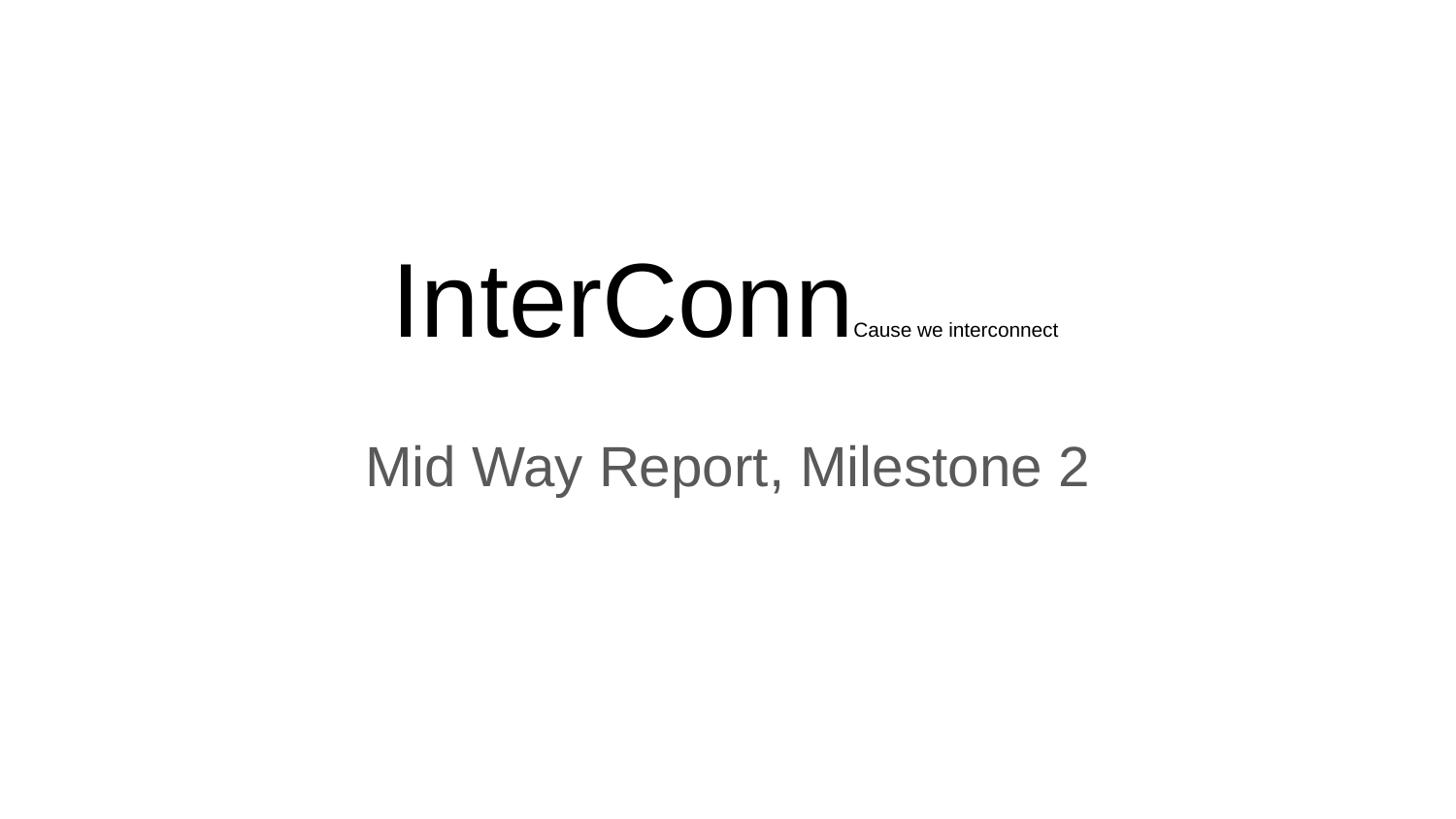

# InterConnCause we interconnect
Mid Way Report, Milestone 2